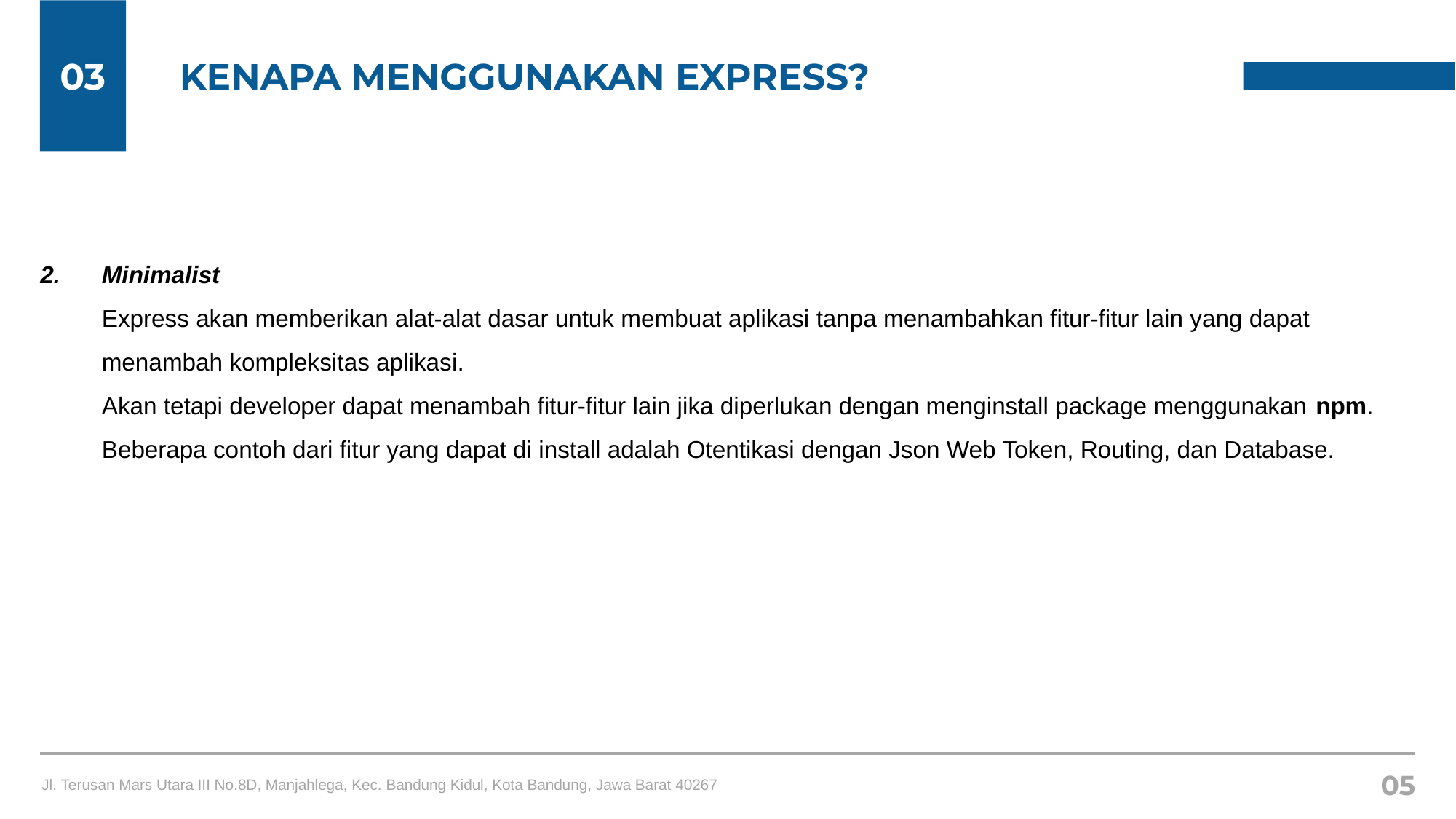

03
KENAPA MENGGUNAKAN EXPRESS?

Minimalist
Express akan memberikan alat-alat dasar untuk membuat aplikasi tanpa menambahkan fitur-fitur lain yang dapat menambah kompleksitas aplikasi.
Akan tetapi developer dapat menambah fitur-fitur lain jika diperlukan dengan menginstall package menggunakan npm.
Beberapa contoh dari fitur yang dapat di install adalah Otentikasi dengan Json Web Token, Routing, dan Database.
05
Jl. Terusan Mars Utara III No.8D, Manjahlega, Kec. Bandung Kidul, Kota Bandung, Jawa Barat 40267